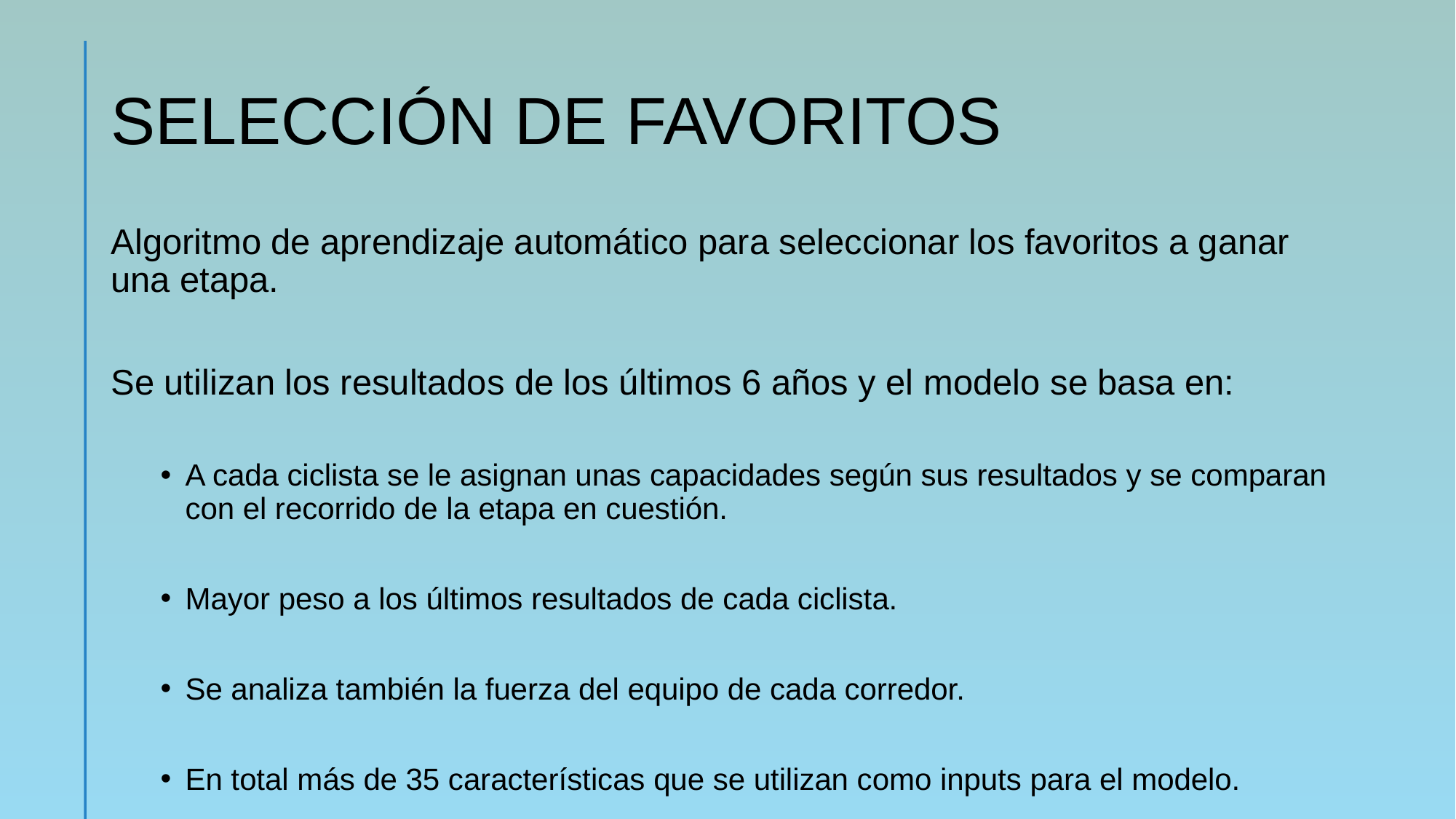

# SELECCIÓN DE FAVORITOS
Algoritmo de aprendizaje automático para seleccionar los favoritos a ganar una etapa.

Se utilizan los resultados de los últimos 6 años y el modelo se basa en:

A cada ciclista se le asignan unas capacidades según sus resultados y se comparan con el recorrido de la etapa en cuestión.

Mayor peso a los últimos resultados de cada ciclista.

Se analiza también la fuerza del equipo de cada corredor.

En total más de 35 características que se utilizan como inputs para el modelo.